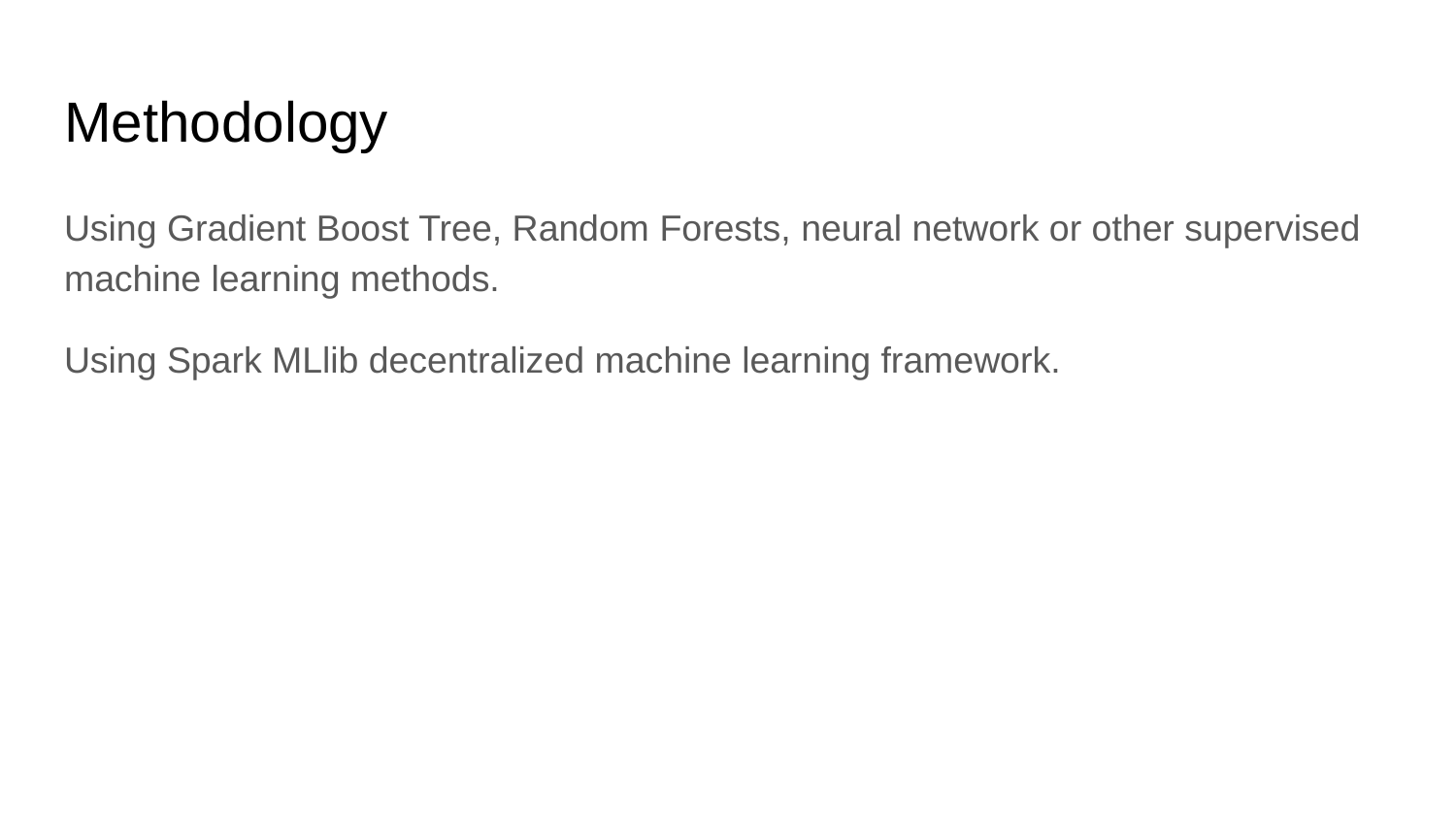

# Methodology
Using Gradient Boost Tree, Random Forests, neural network or other supervised machine learning methods.
Using Spark MLlib decentralized machine learning framework.